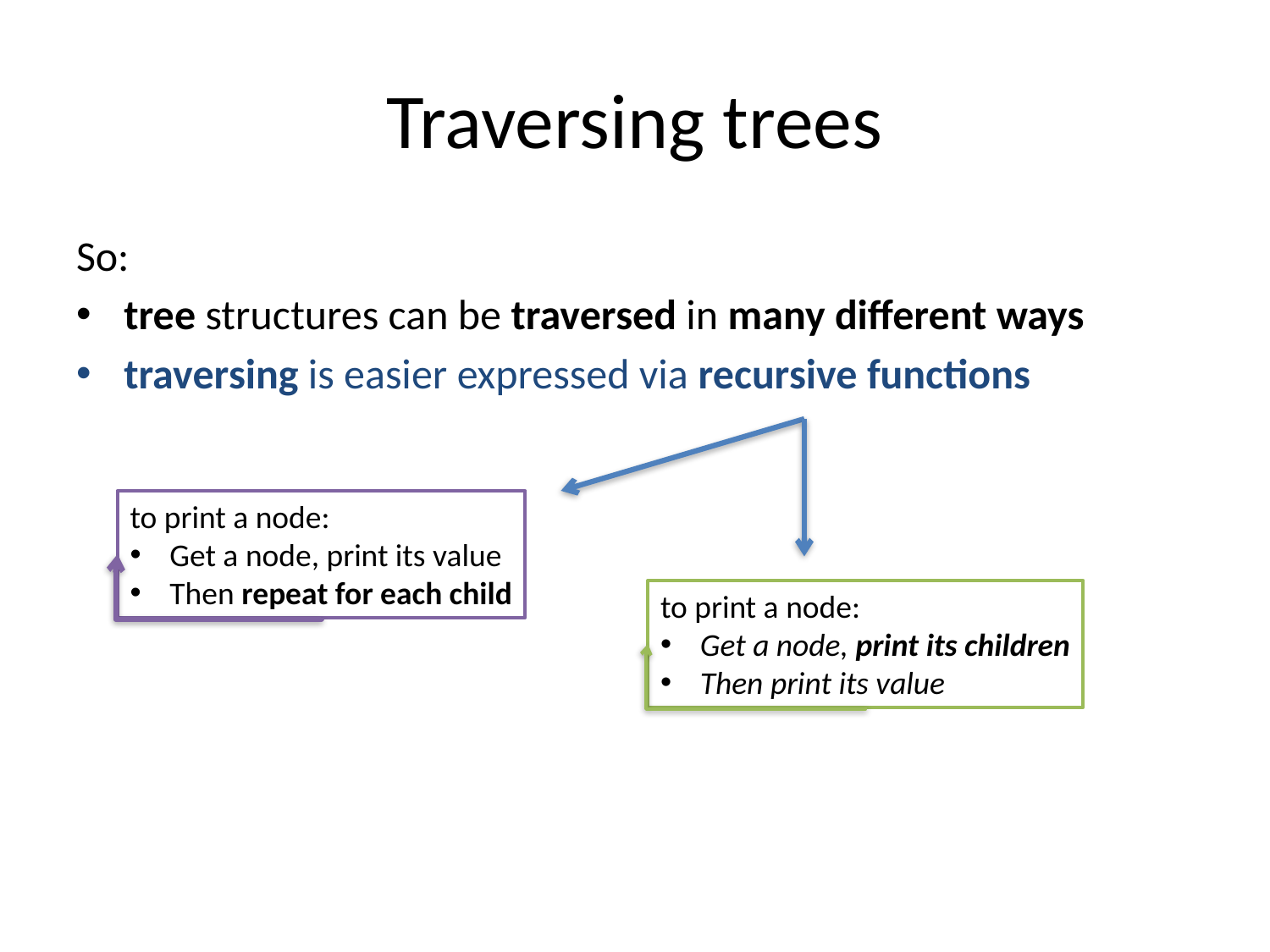

# Traversing trees
So:
tree structures can be traversed in many different ways
traversing is easier expressed via recursive functions
to print a node:
Get a node, print its value
Then repeat for each child
to print a node:
Get a node, print its children
Then print its value